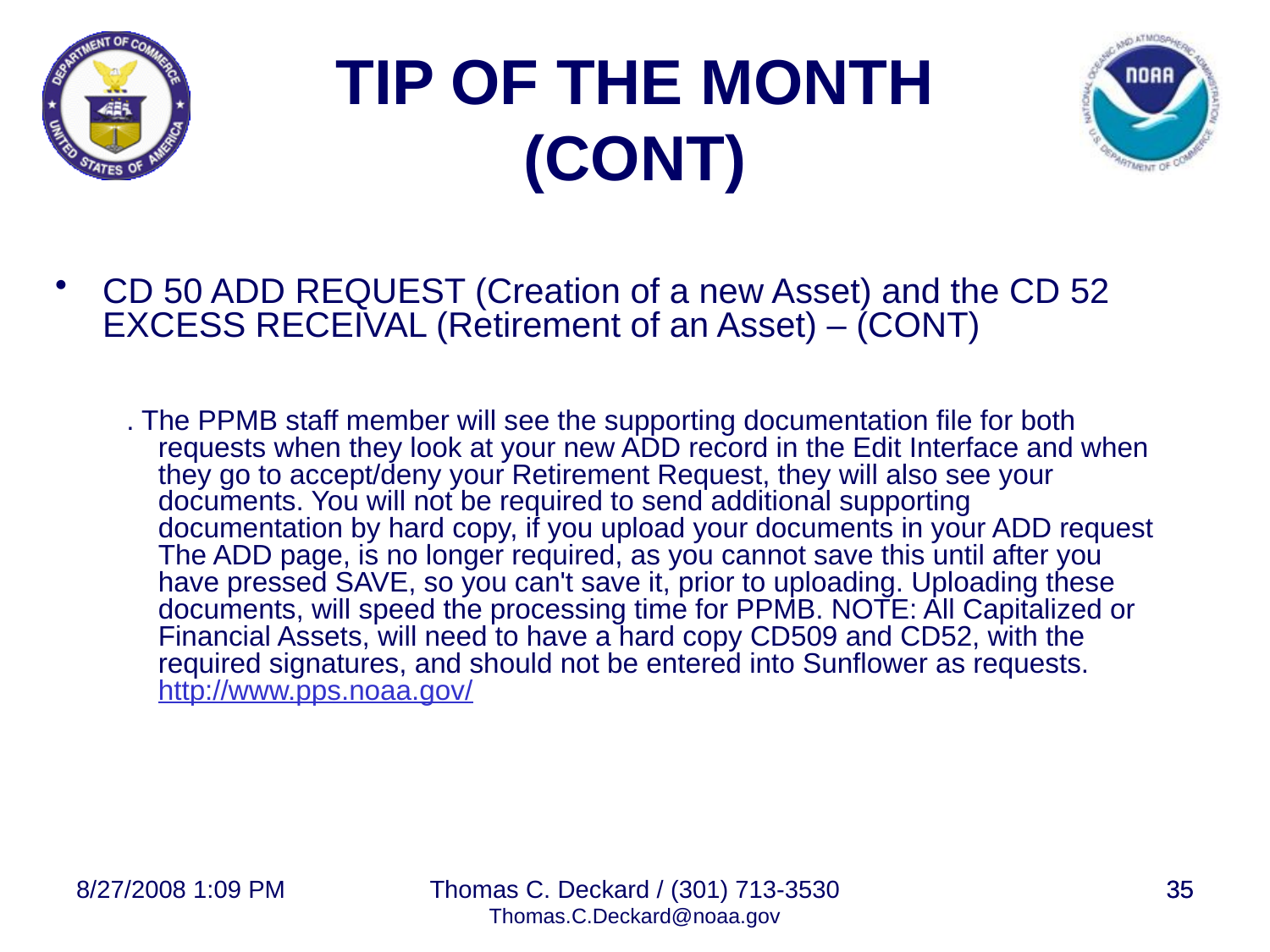

TIP OF THE MONTH
(CONT)

CD 50 ADD REQUEST (Creation of a new Asset) and the CD 52 EXCESS RECEIVAL (Retirement of an Asset) – (CONT)

 . The PPMB staff member will see the supporting documentation file for both requests when they look at your new ADD record in the Edit Interface and when they go to accept/deny your Retirement Request, they will also see your documents. You will not be required to send additional supporting documentation by hard copy, if you upload your documents in your ADD request The ADD page, is no longer required, as you cannot save this until after you have pressed SAVE, so you can't save it, prior to uploading. Uploading these documents, will speed the processing time for PPMB. NOTE: All Capitalized or Financial Assets, will need to have a hard copy CD509 and CD52, with the required signatures, and should not be entered into Sunflower as requests.  http://www.pps.noaa.gov/

8/27/2008 1:09 PM
Thomas C. Deckard / (301) 713-3530
Thomas.C.Deckard@noaa.gov
35
35